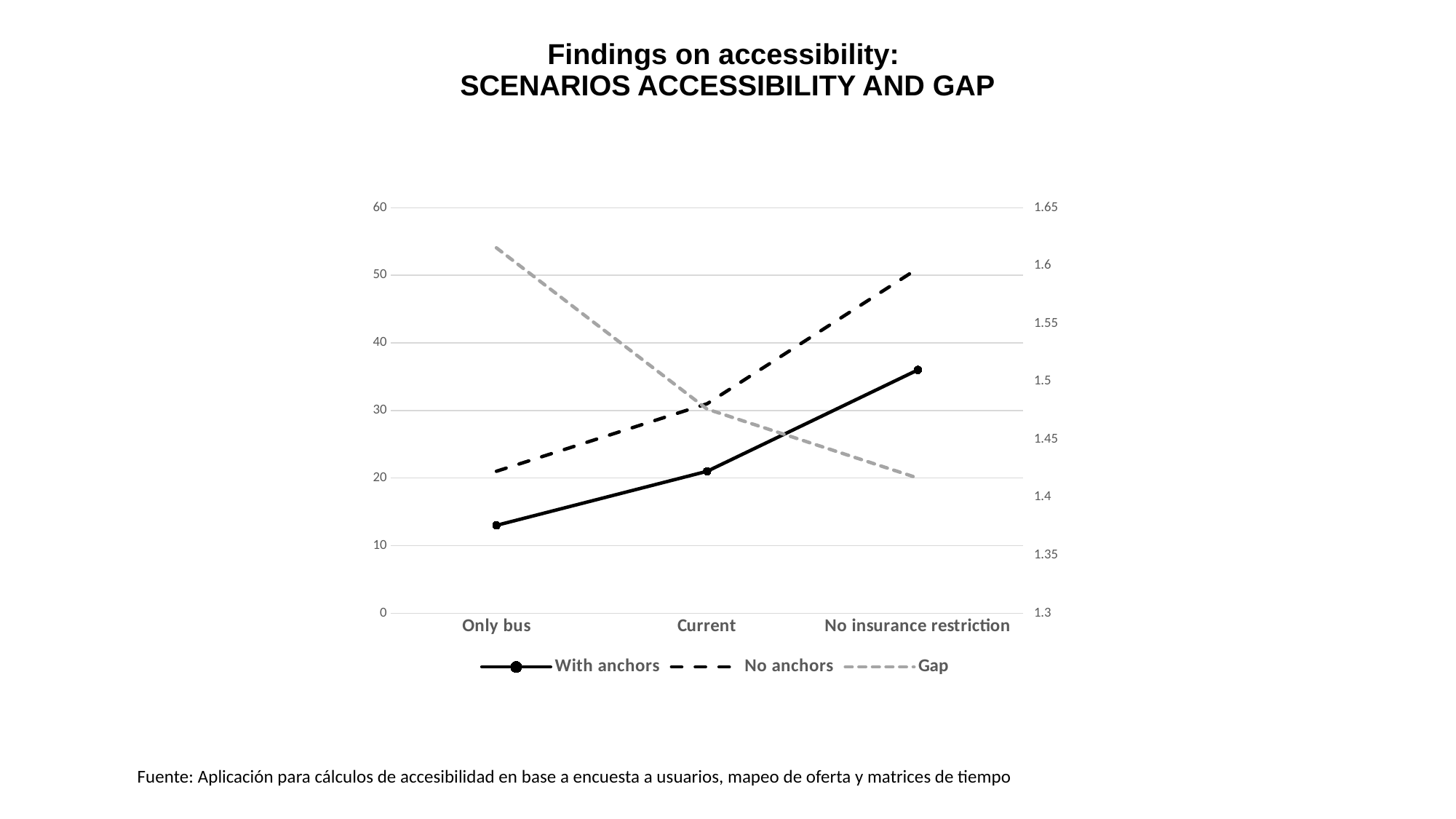

# Findings on accessibility: SCENARIOS ACCESSIBILITY AND GAP

### Chart

| Category | With anchors | No anchors | Gap |
|---|---|---|---|
| Only bus | 13.0 | 21.0 | 1.6153846153846154 |
| Current | 21.0 | 31.0 | 1.4761904761904763 |
| No insurance restriction | 36.0 | 51.0 | 1.4166666666666667 |
Fuente: Aplicación para cálculos de accesibilidad en base a encuesta a usuarios, mapeo de oferta y matrices de tiempo